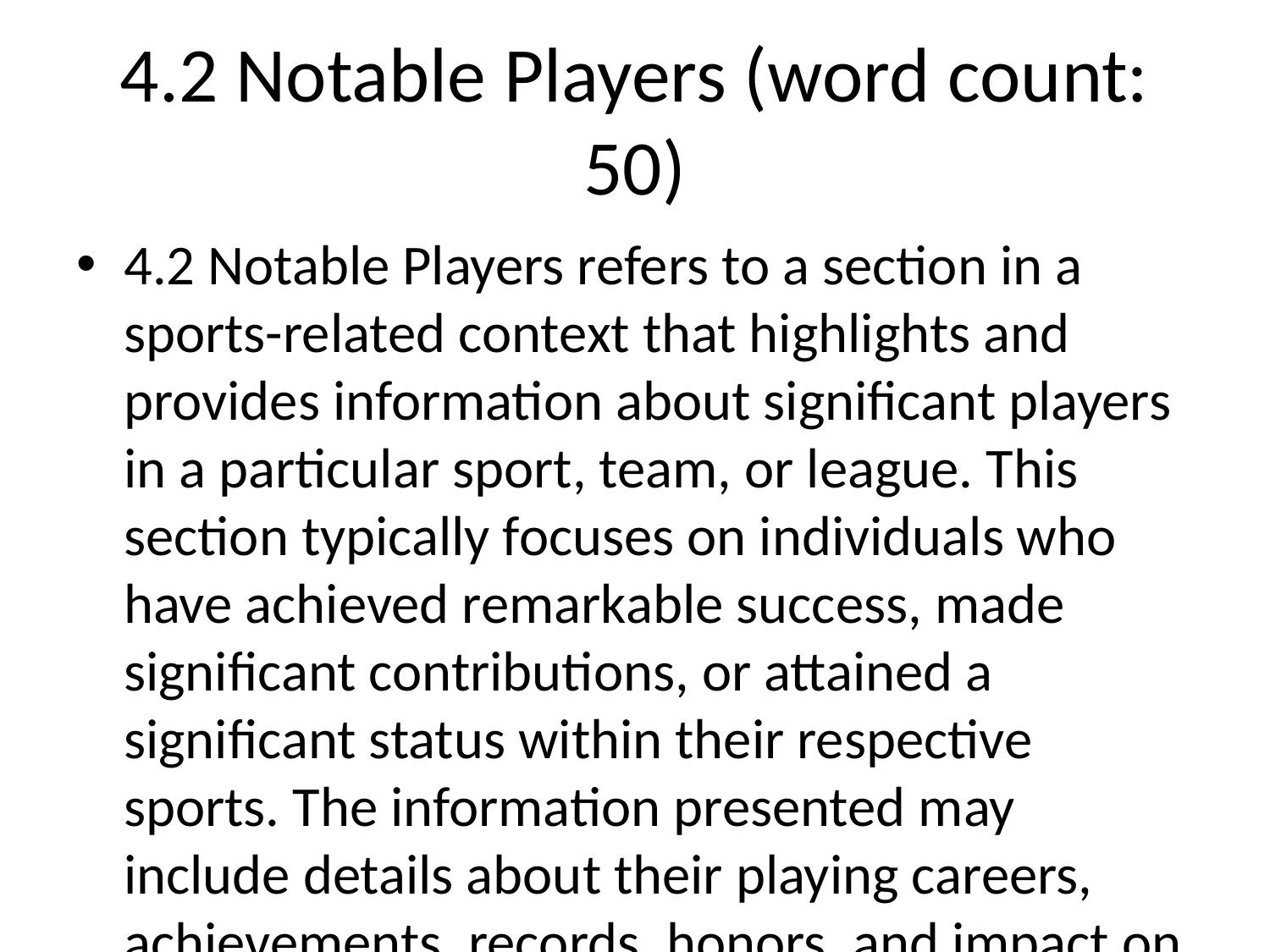

# 4.2 Notable Players (word count: 50)
4.2 Notable Players refers to a section in a sports-related context that highlights and provides information about significant players in a particular sport, team, or league. This section typically focuses on individuals who have achieved remarkable success, made significant contributions, or attained a significant status within their respective sports. The information presented may include details about their playing careers, achievements, records, honors, and impact on the game. The purpose of the 4.2 Notable Players section is to celebrate and recognize the accomplishments of these exceptional athletes.